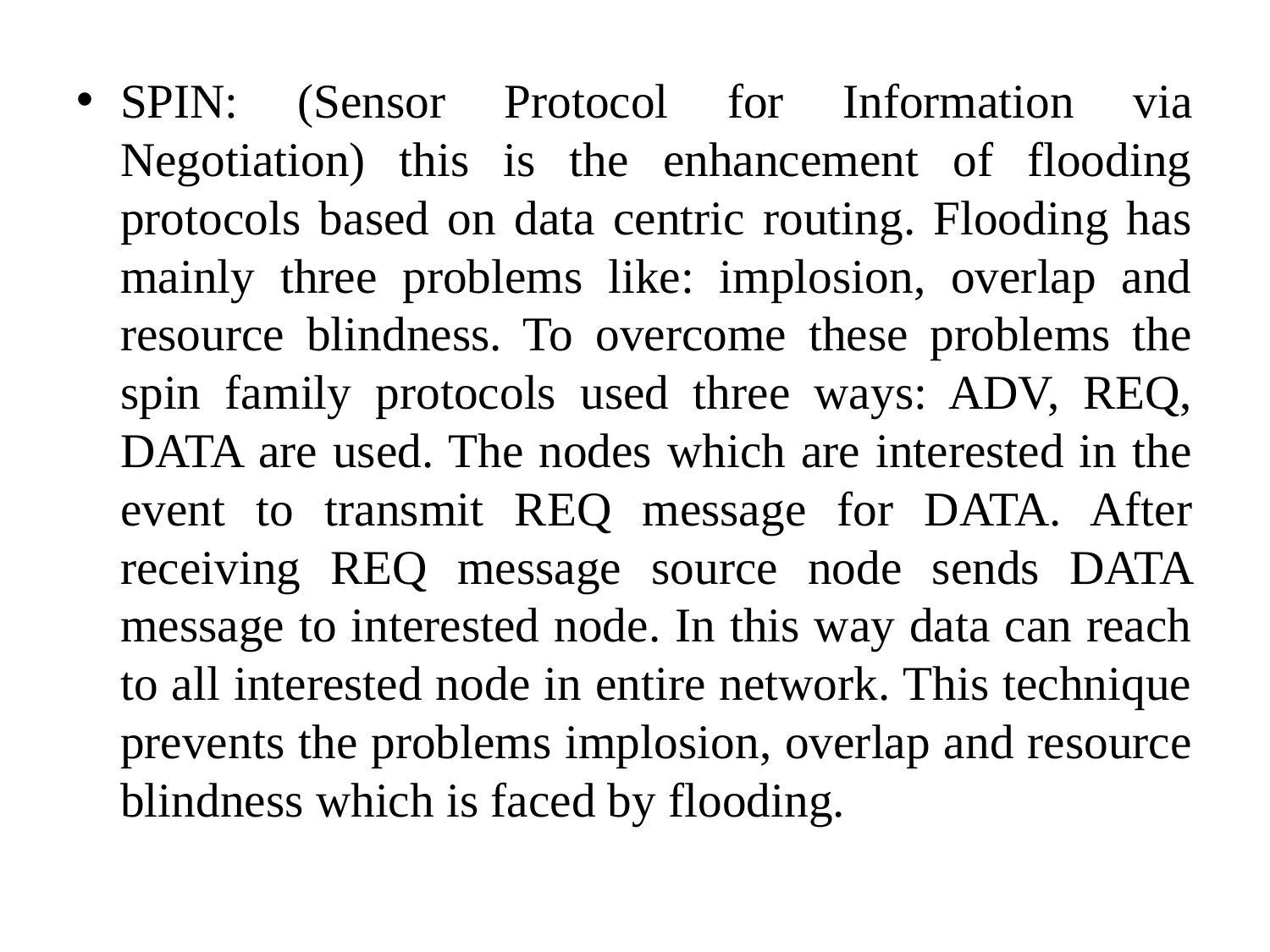

#
SPIN: (Sensor Protocol for Information via Negotiation) this is the enhancement of flooding protocols based on data centric routing. Flooding has mainly three problems like: implosion, overlap and resource blindness. To overcome these problems the spin family protocols used three ways: ADV, REQ, DATA are used. The nodes which are interested in the event to transmit REQ message for DATA. After receiving REQ message source node sends DATA message to interested node. In this way data can reach to all interested node in entire network. This technique prevents the problems implosion, overlap and resource blindness which is faced by flooding.